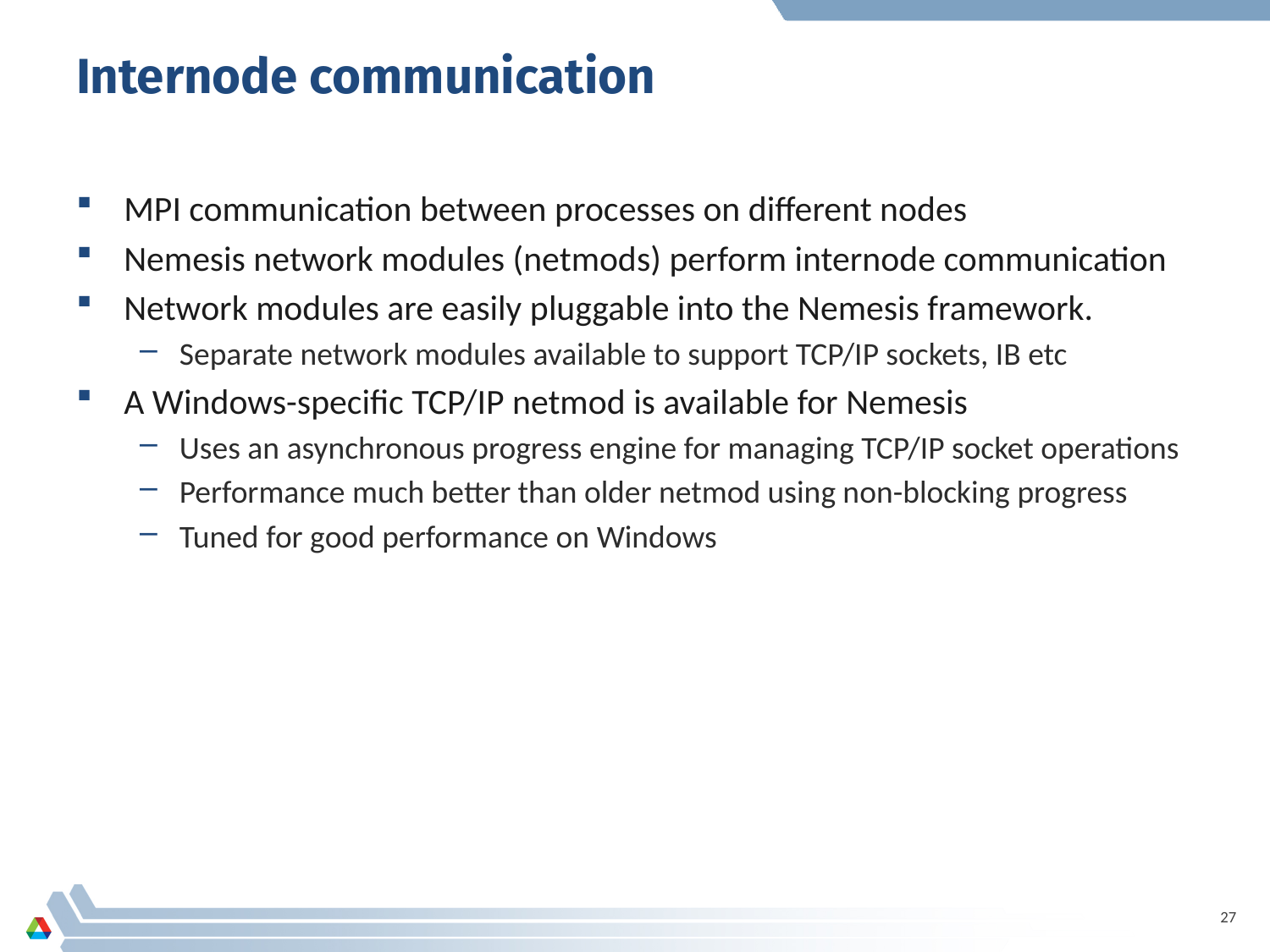

# Internode communication
MPI communication between processes on different nodes
Nemesis network modules (netmods) perform internode communication
Network modules are easily pluggable into the Nemesis framework.
Separate network modules available to support TCP/IP sockets, IB etc
A Windows-specific TCP/IP netmod is available for Nemesis
Uses an asynchronous progress engine for managing TCP/IP socket operations
Performance much better than older netmod using non-blocking progress
Tuned for good performance on Windows

27